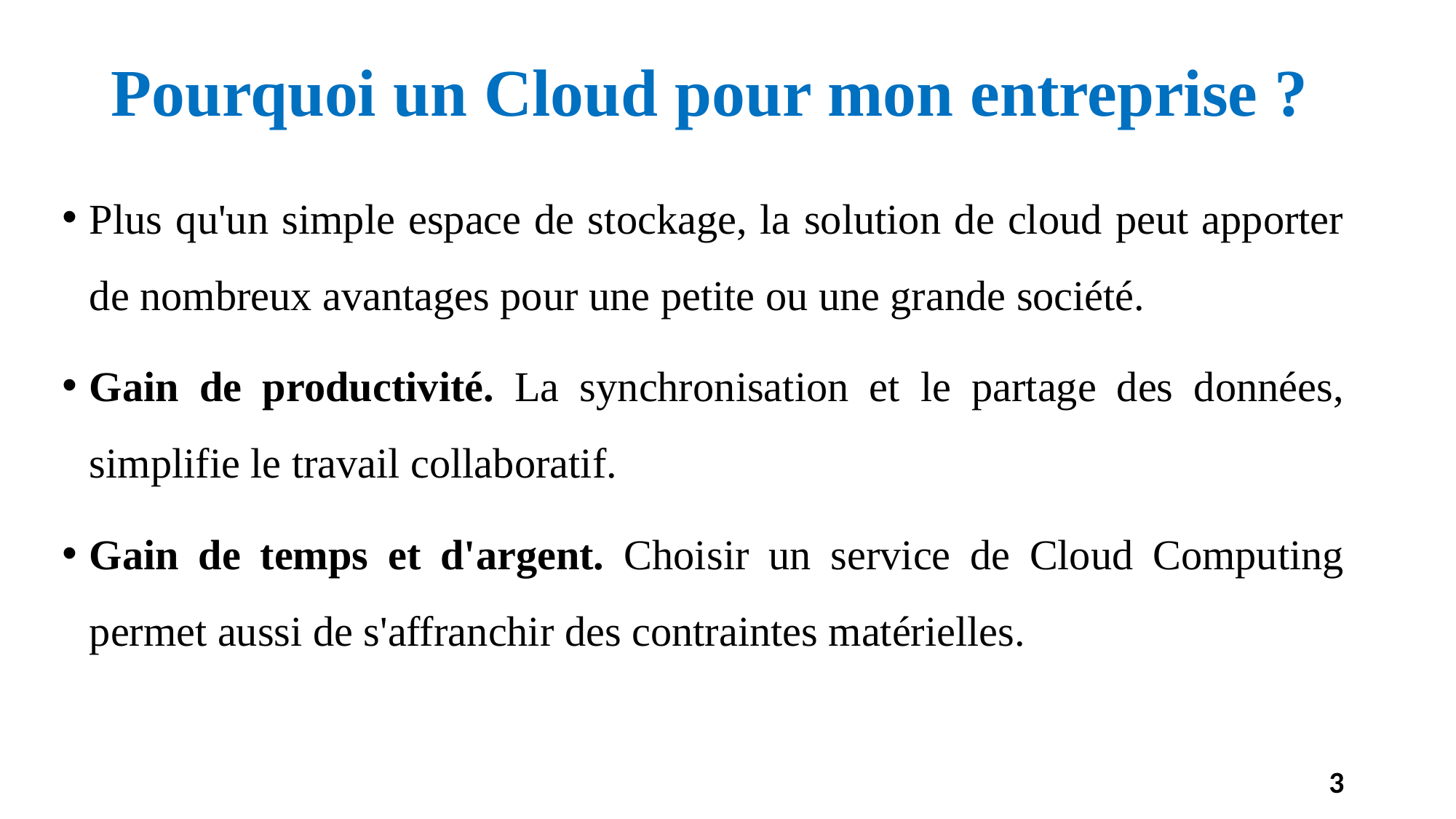

# Pourquoi un Cloud pour mon entreprise ?
Plus qu'un simple espace de stockage, la solution de cloud peut apporter de nombreux avantages pour une petite ou une grande société.
Gain de productivité. La synchronisation et le partage des données, simplifie le travail collaboratif.
Gain de temps et d'argent. Choisir un service de Cloud Computing permet aussi de s'affranchir des contraintes matérielles.
3